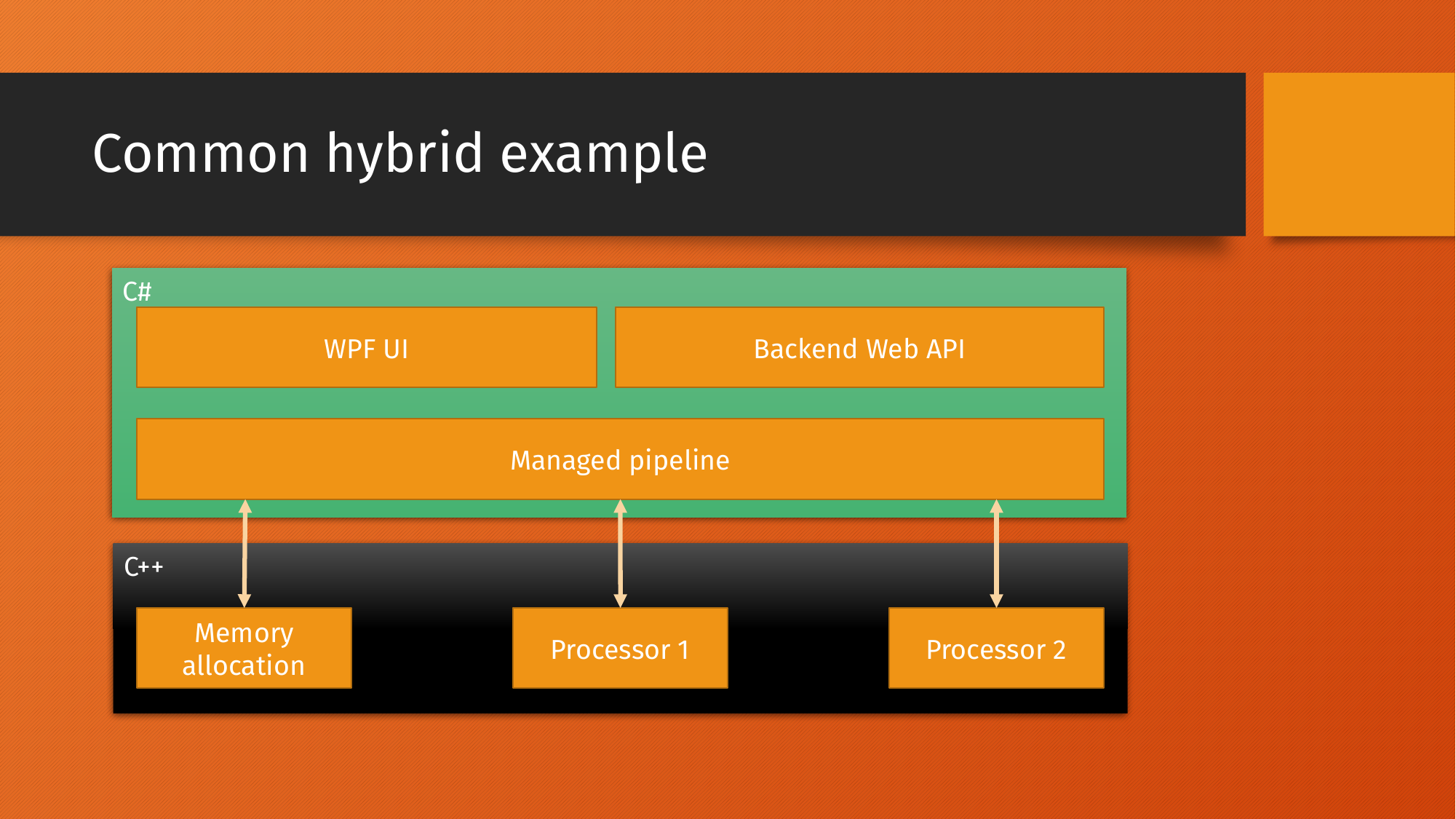

# Common hybrid example
C#
WPF UI
Backend Web API
Managed pipeline
C++
Processor 1
Processor 2
Memory allocation